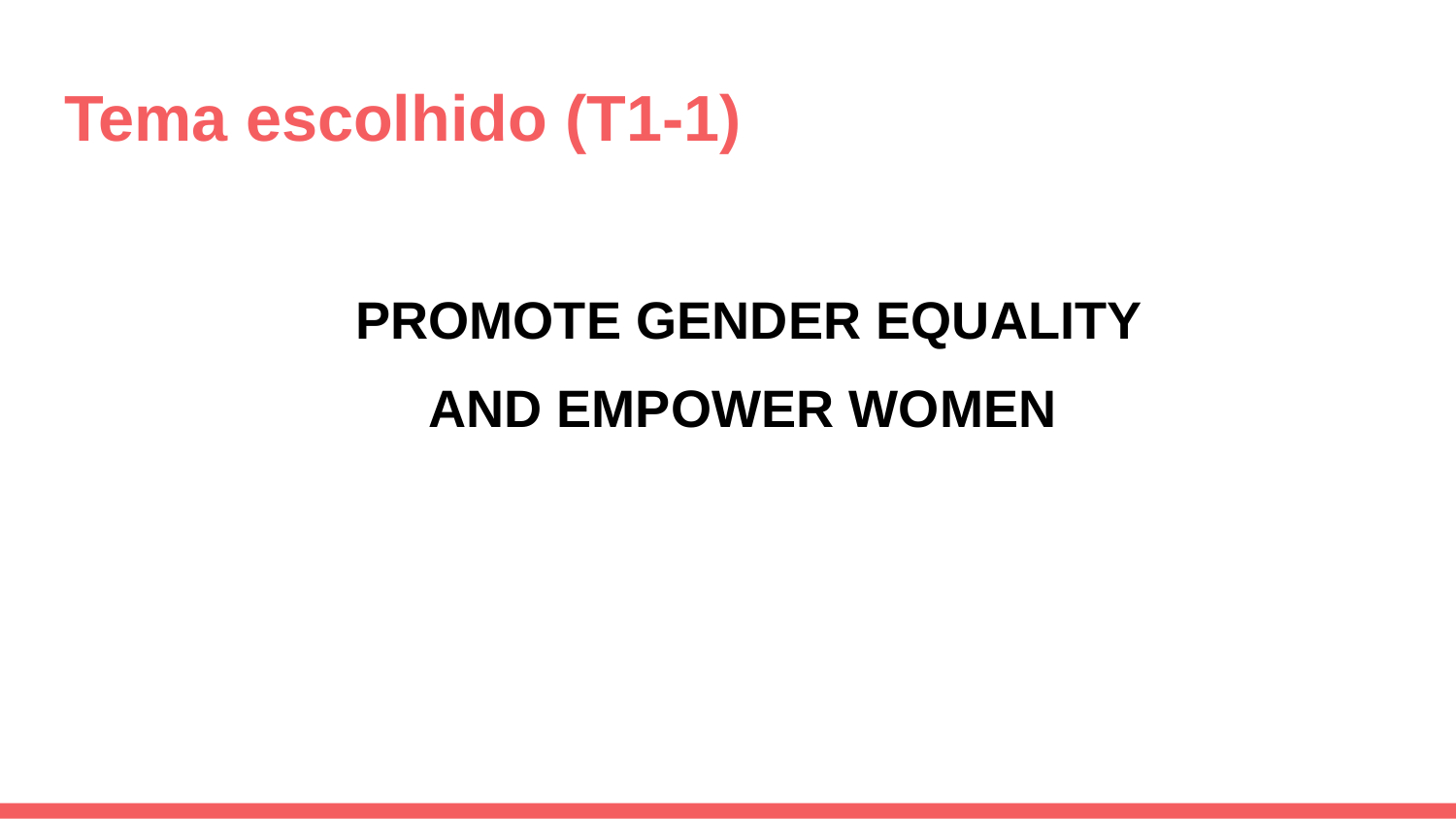

# Tema escolhido (T1-1)

PROMOTE GENDER EQUALITY
AND EMPOWER WOMEN